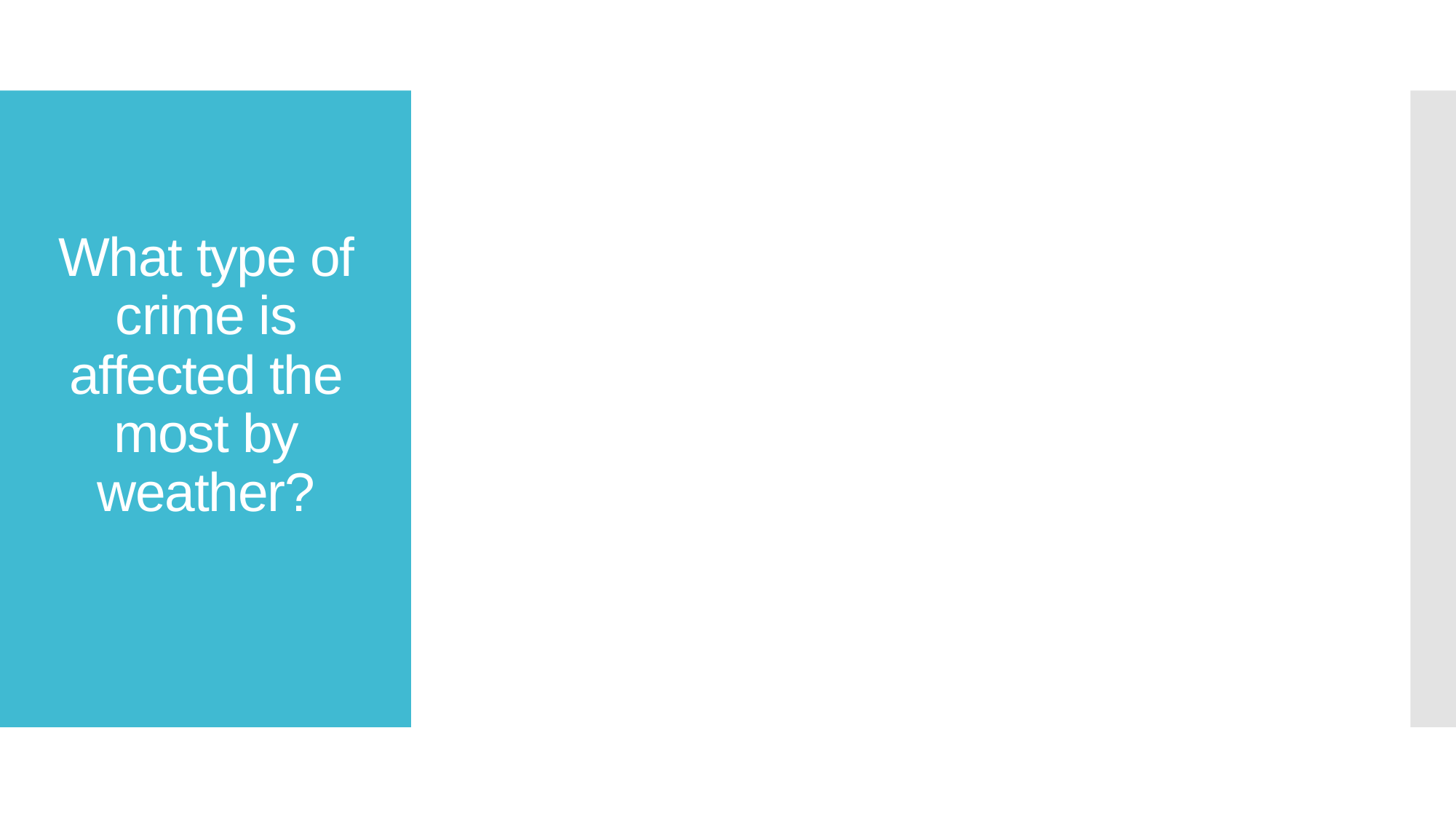

# What type of crime is affected the most by weather?